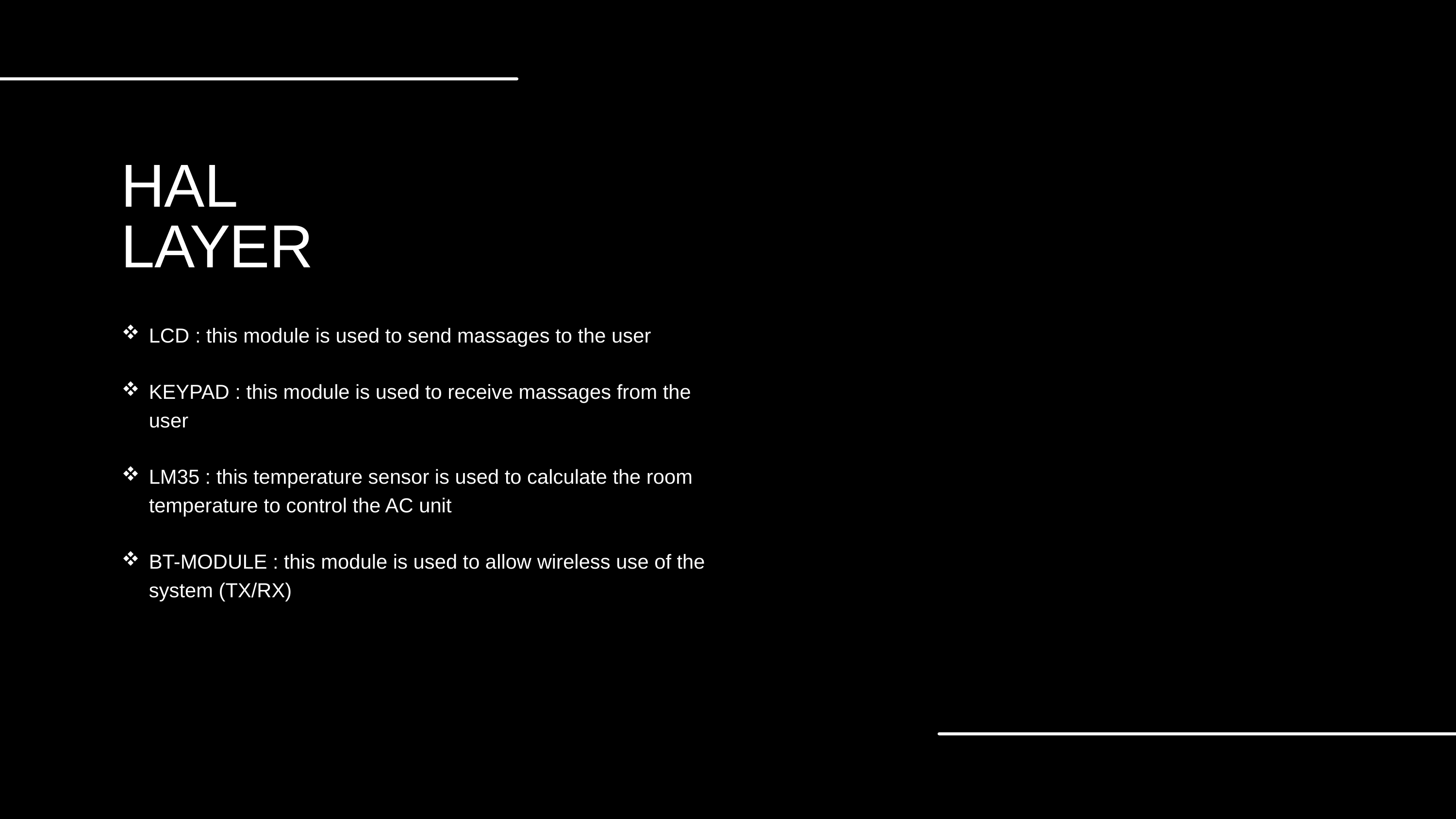

HAL
LAYER
LCD : this module is used to send massages to the user

KEYPAD : this module is used to receive massages from the user

LM35 : this temperature sensor is used to calculate the room temperature to control the AC unit

BT-MODULE : this module is used to allow wireless use of the system (TX/RX)